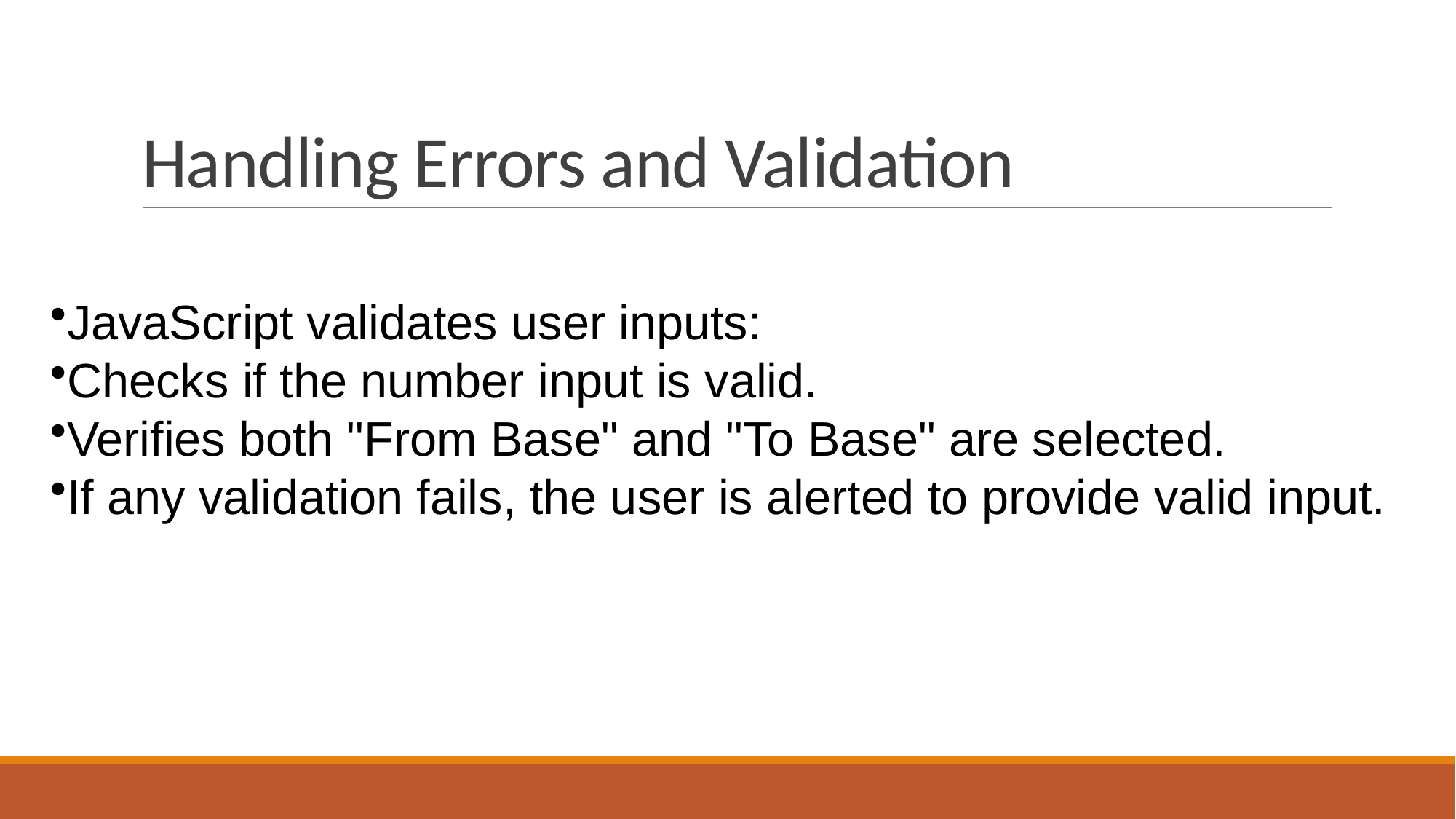

# Handling Errors and Validation

JavaScript validates user inputs:
Checks if the number input is valid.
Verifies both "From Base" and "To Base" are selected.
If any validation fails, the user is alerted to provide valid input.